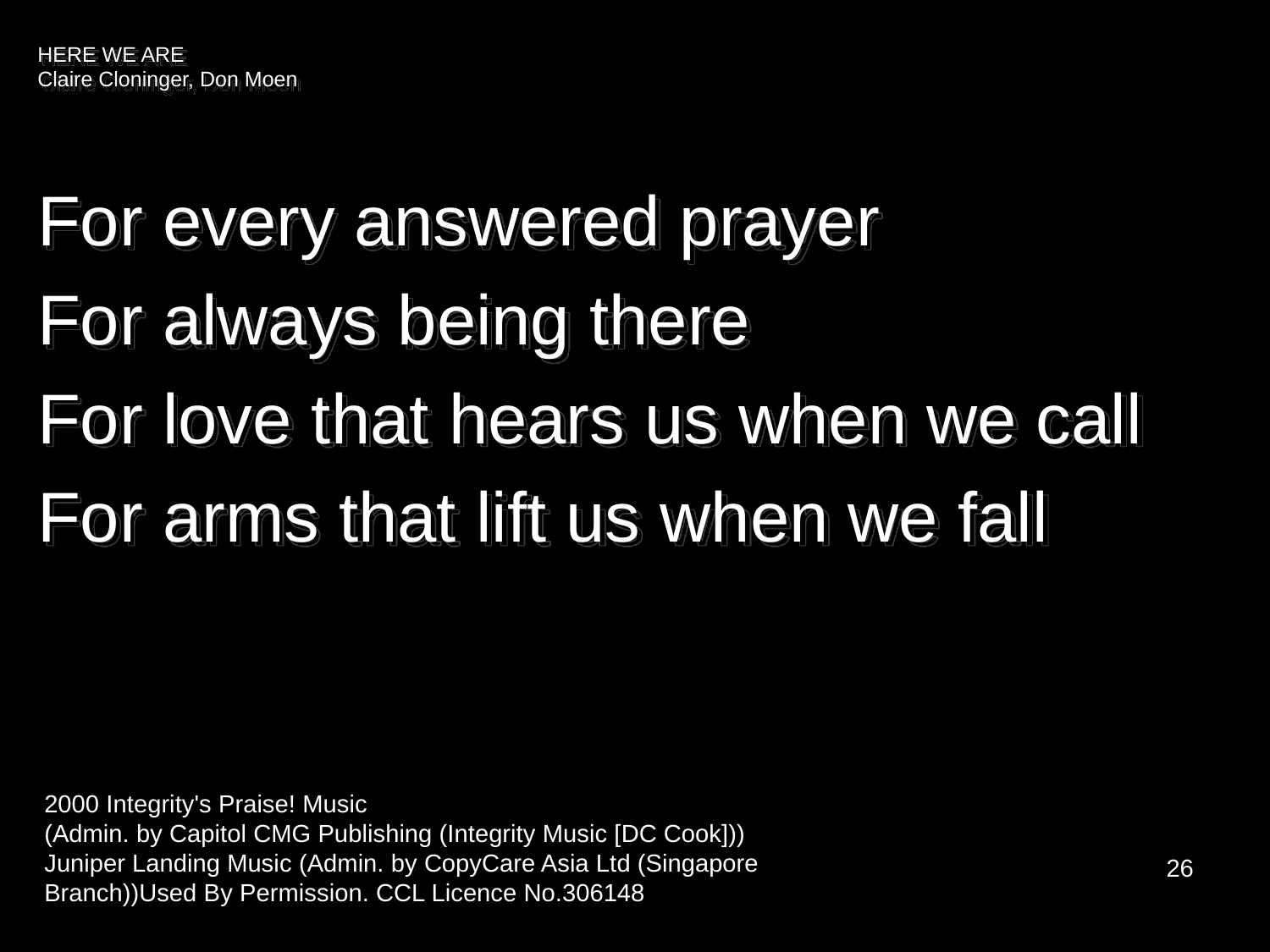

# HERE WE ARE Claire Cloninger, Don Moen
For every answered prayer
For always being there
For love that hears us when we call
For arms that lift us when we fall

2000 Integrity's Praise! Music
(Admin. by Capitol CMG Publishing (Integrity Music [DC Cook]))
Juniper Landing Music (Admin. by CopyCare Asia Ltd (Singapore Branch))Used By Permission. CCL Licence No.306148
26